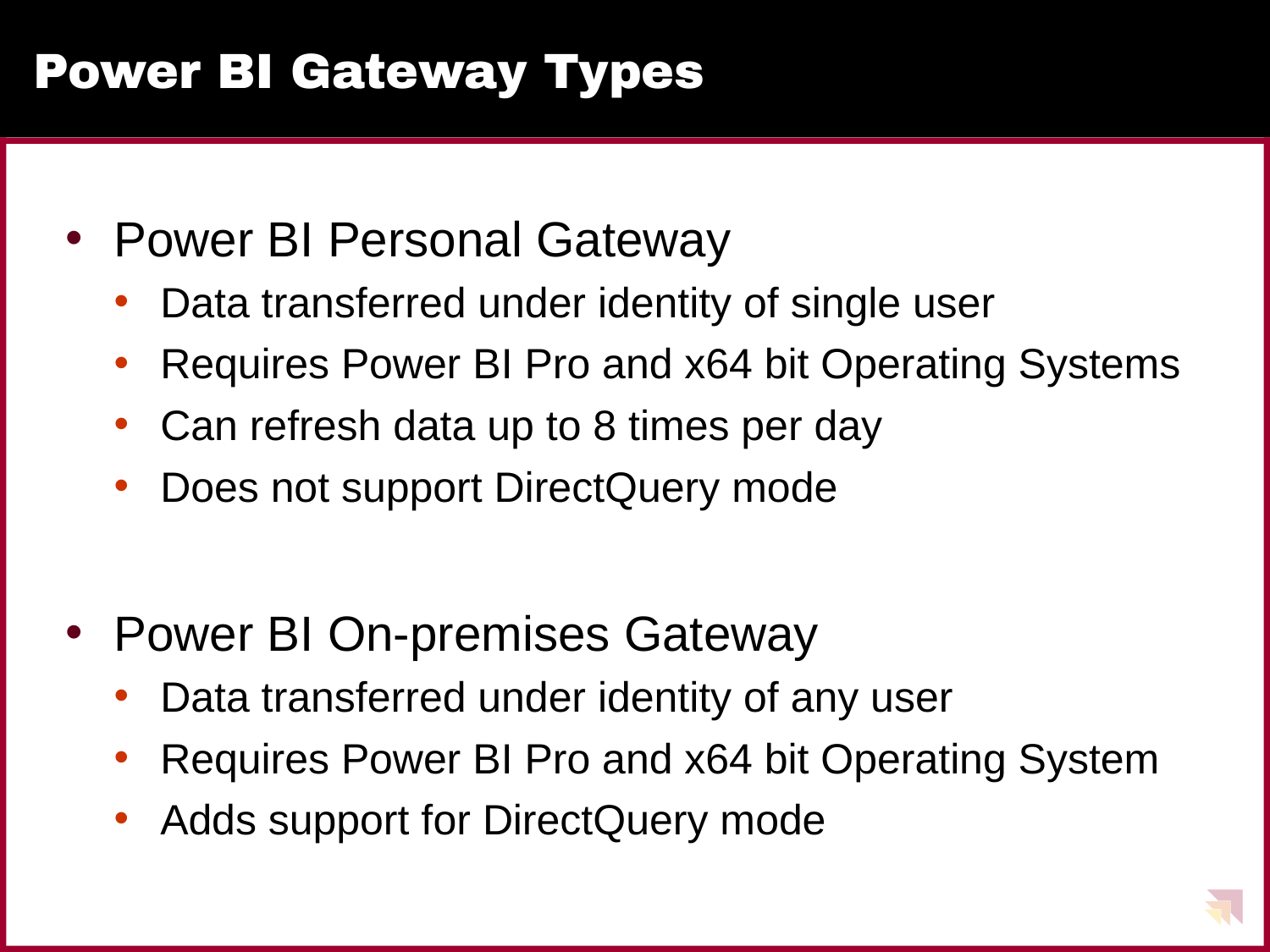

# Power BI Gateway Types
Power BI Personal Gateway
Data transferred under identity of single user
Requires Power BI Pro and x64 bit Operating Systems
Can refresh data up to 8 times per day
Does not support DirectQuery mode

Power BI On-premises Gateway
Data transferred under identity of any user
Requires Power BI Pro and x64 bit Operating System
Adds support for DirectQuery mode